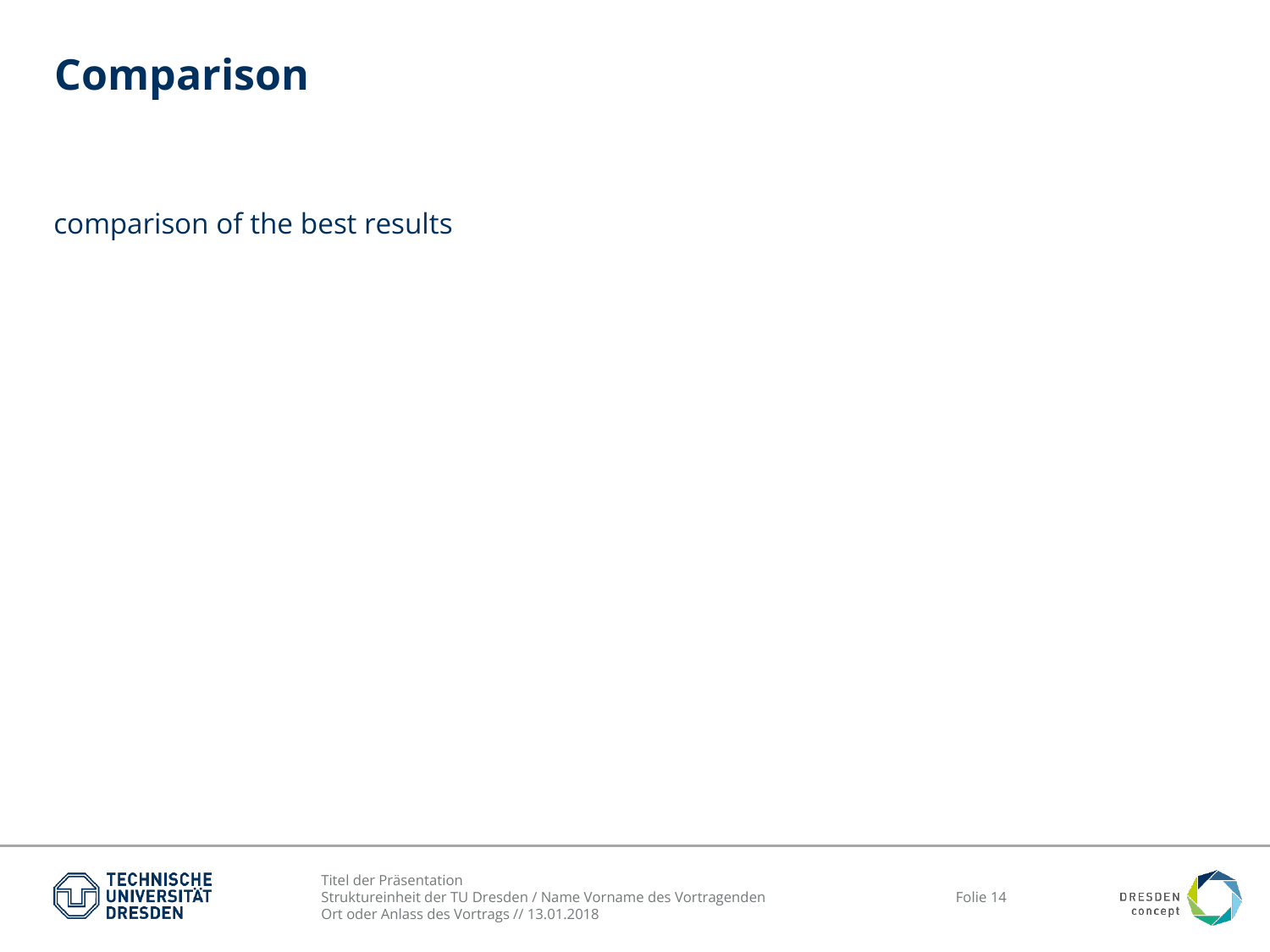

# Comparison
comparison of the best results